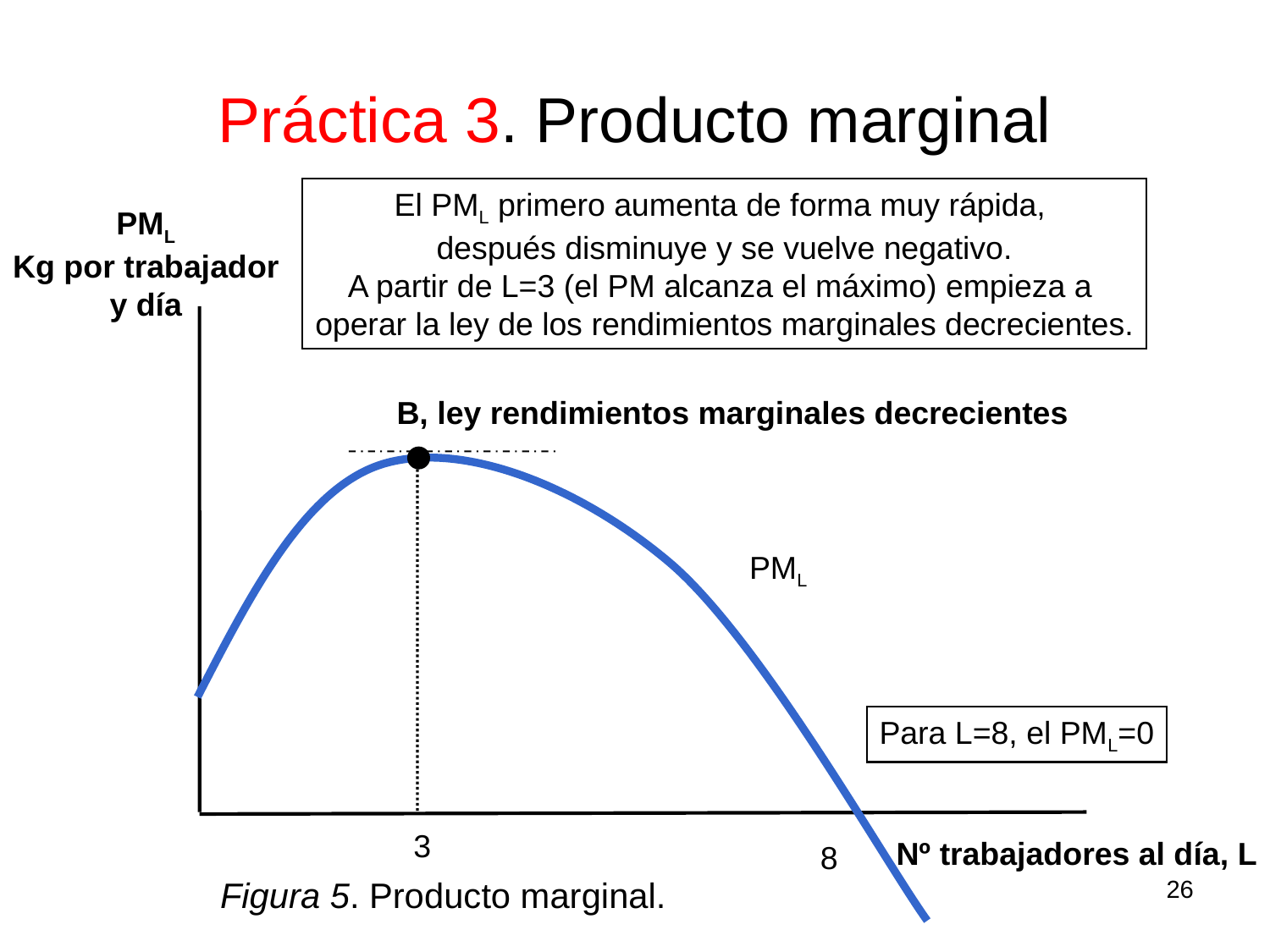

# Práctica 3. Producto marginal
El PML primero aumenta de forma muy rápida,
después disminuye y se vuelve negativo.
A partir de L=3 (el PM alcanza el máximo) empieza a
operar la ley de los rendimientos marginales decrecientes.
PML
Kg por trabajador
y día

B, ley rendimientos marginales decrecientes

PML
Para L=8, el PML=0

3
Nº trabajadores al día, L
8
Figura 5. Producto marginal.
26